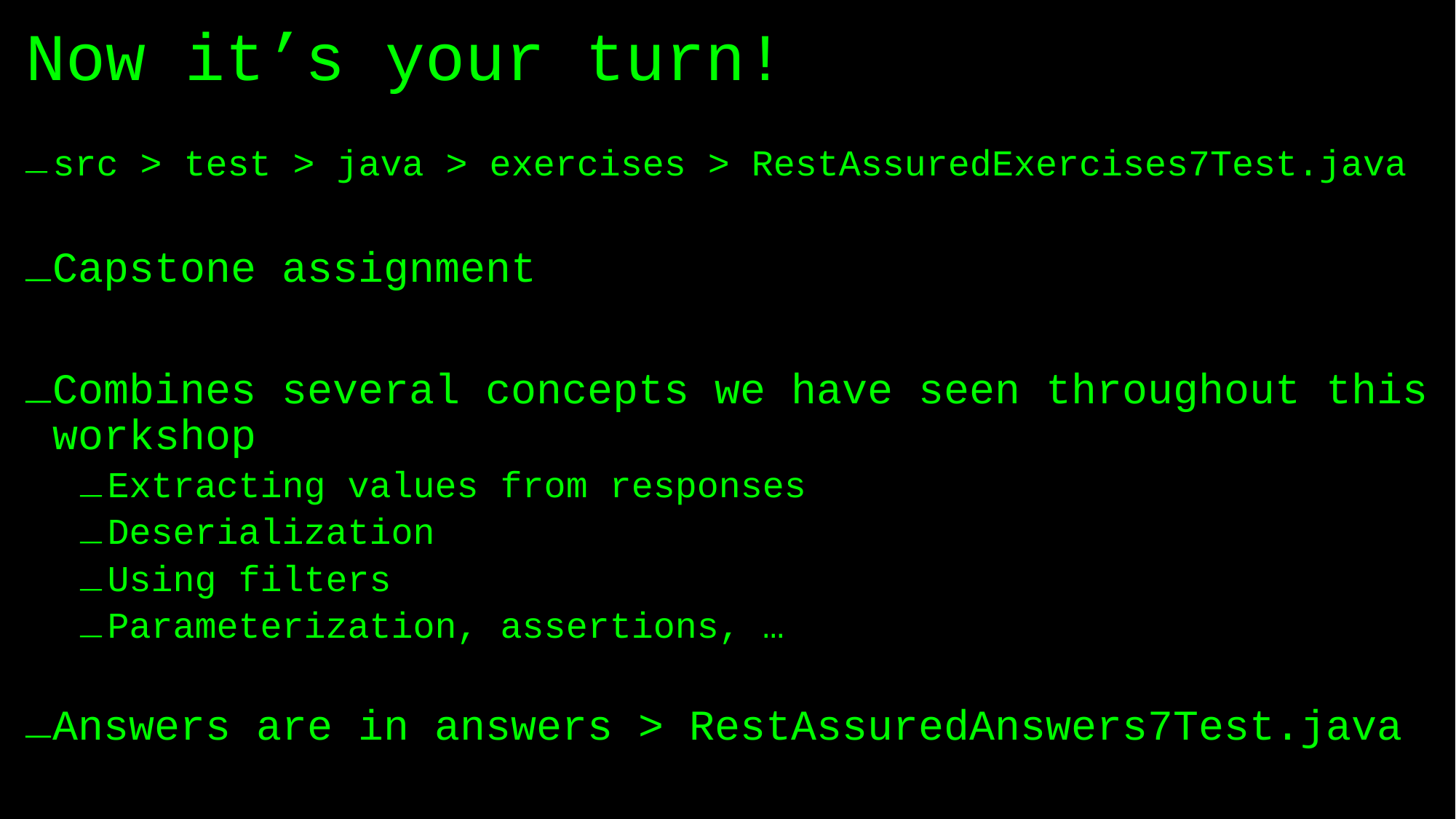

# Now it’s your turn!
src > test > java > exercises > RestAssuredExercises7Test.java

Capstone assignment

Combines several concepts we have seen throughout this workshop
Extracting values from responses
Deserialization
Using filters
Parameterization, assertions, …

Answers are in answers > RestAssuredAnswers7Test.java